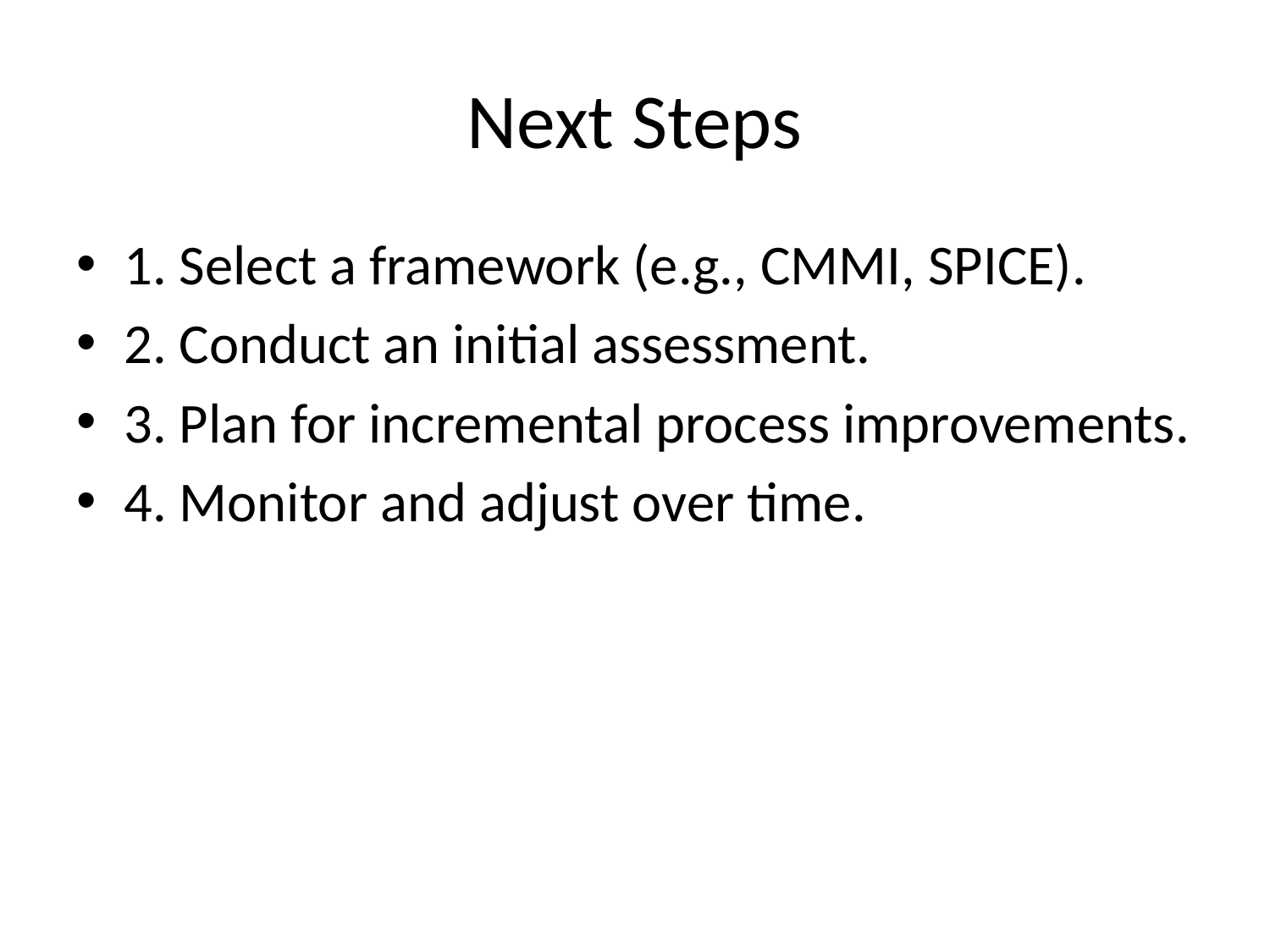

# Next Steps
1. Select a framework (e.g., CMMI, SPICE).
2. Conduct an initial assessment.
3. Plan for incremental process improvements.
4. Monitor and adjust over time.